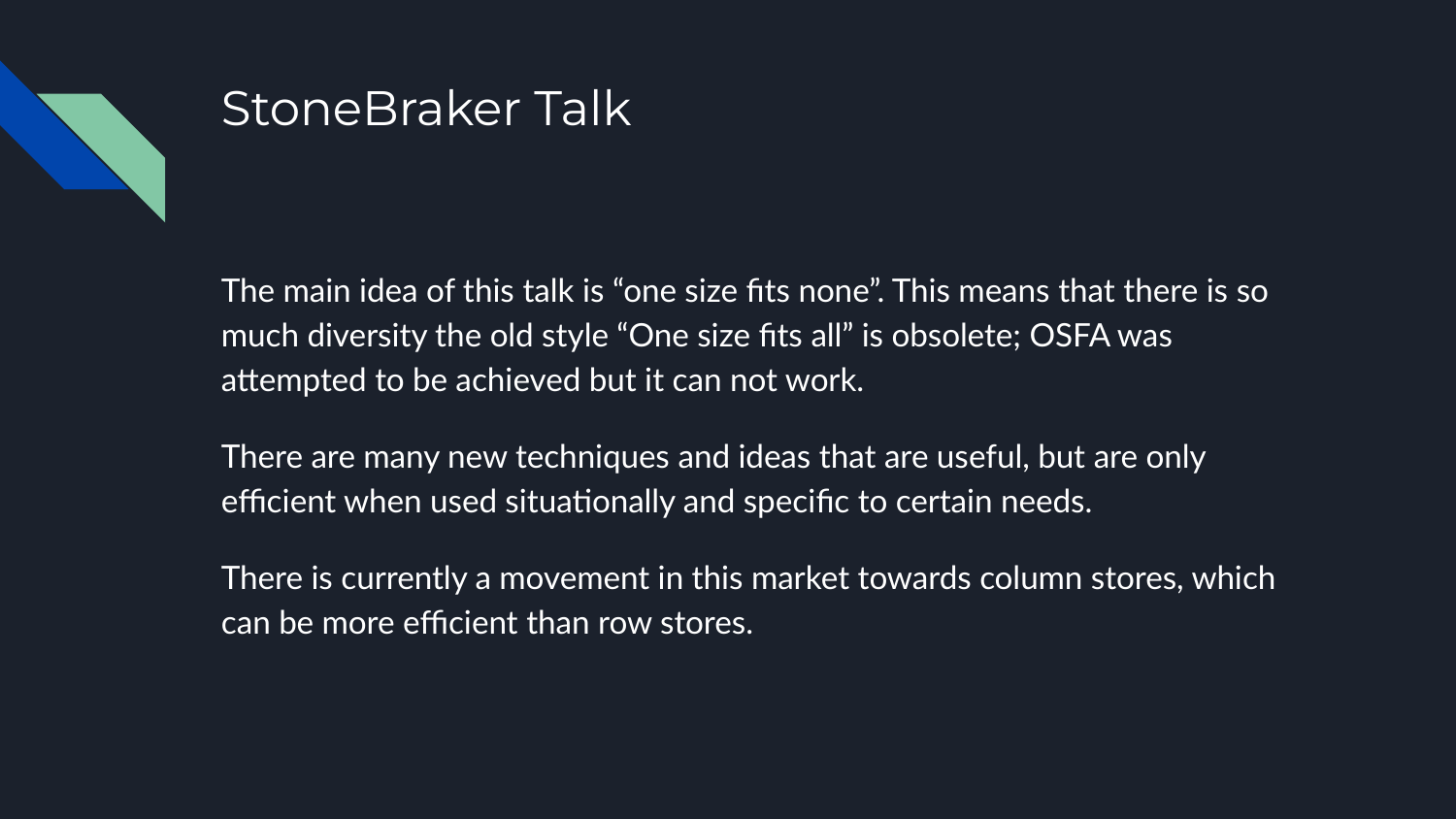

# StoneBraker Talk
The main idea of this talk is “one size fits none”. This means that there is so much diversity the old style “One size fits all” is obsolete; OSFA was attempted to be achieved but it can not work.
There are many new techniques and ideas that are useful, but are only efficient when used situationally and specific to certain needs.
There is currently a movement in this market towards column stores, which can be more efficient than row stores.